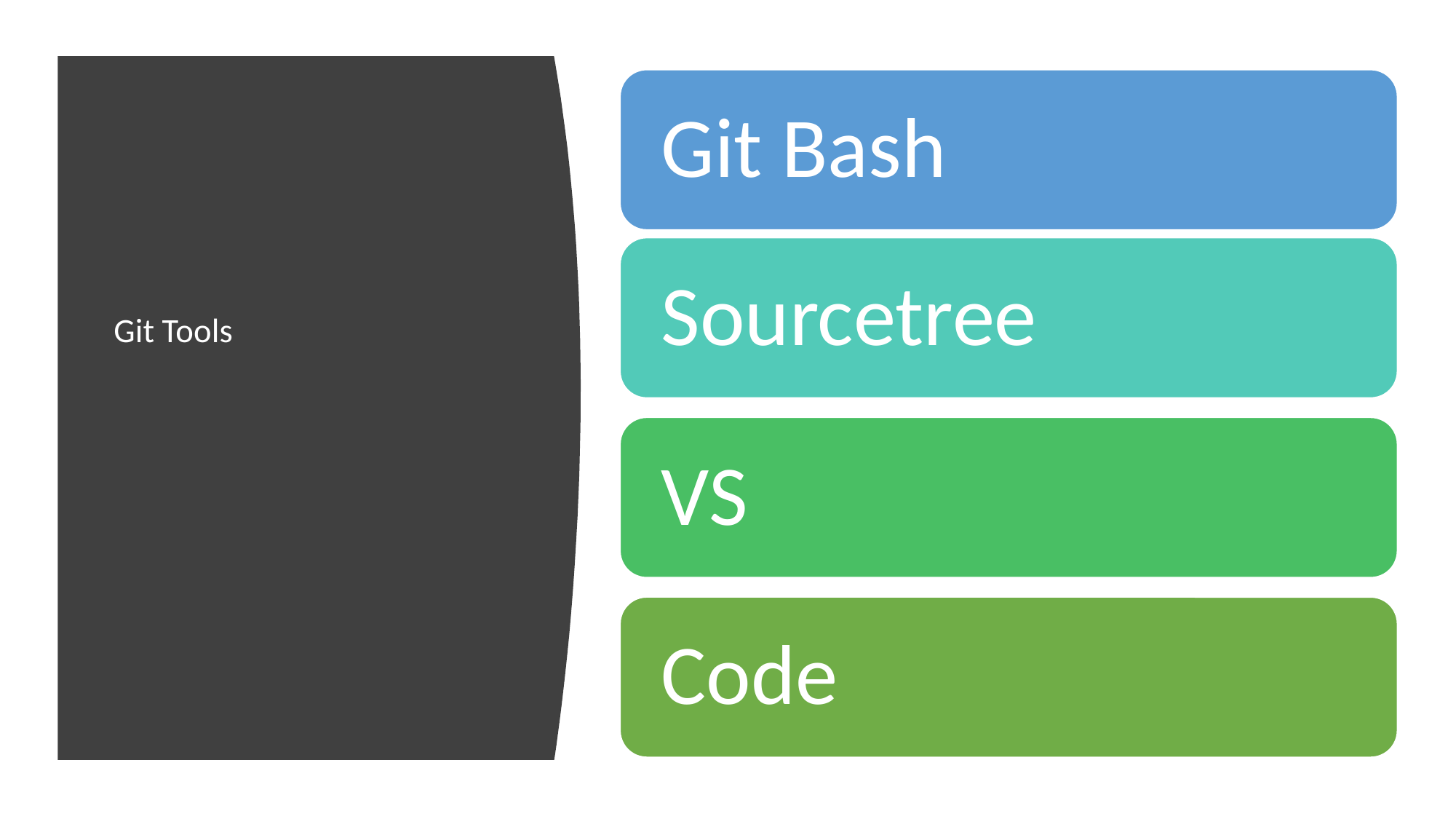

Git Bash
Sourcetree
VS
Code

# Git Tools